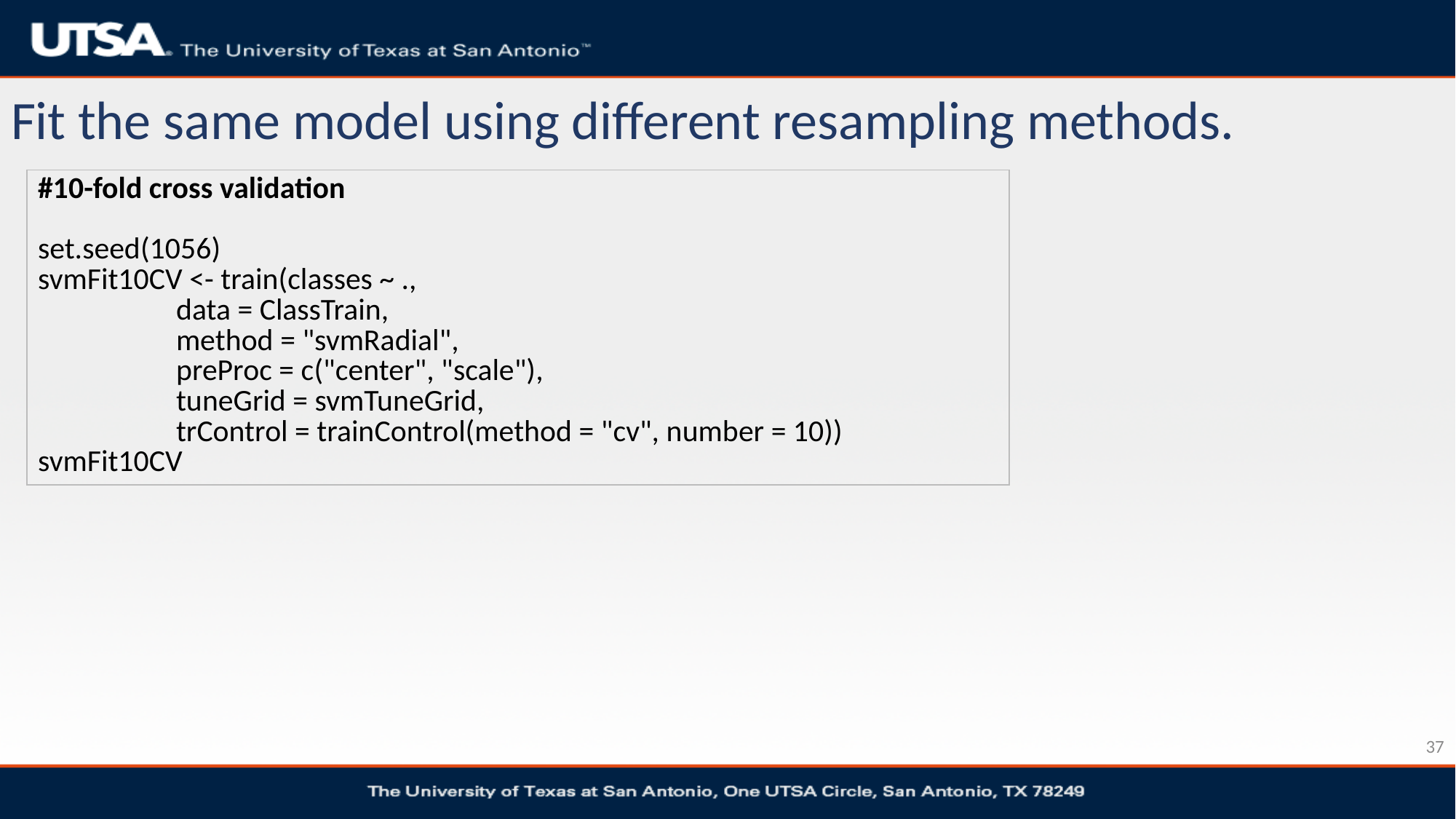

# Fit the same model using different resampling methods.
| #10-fold cross validation set.seed(1056) svmFit10CV <- train(classes ~ ., data = ClassTrain, method = "svmRadial", preProc = c("center", "scale"), tuneGrid = svmTuneGrid, trControl = trainControl(method = "cv", number = 10)) svmFit10CV |
| --- |
37